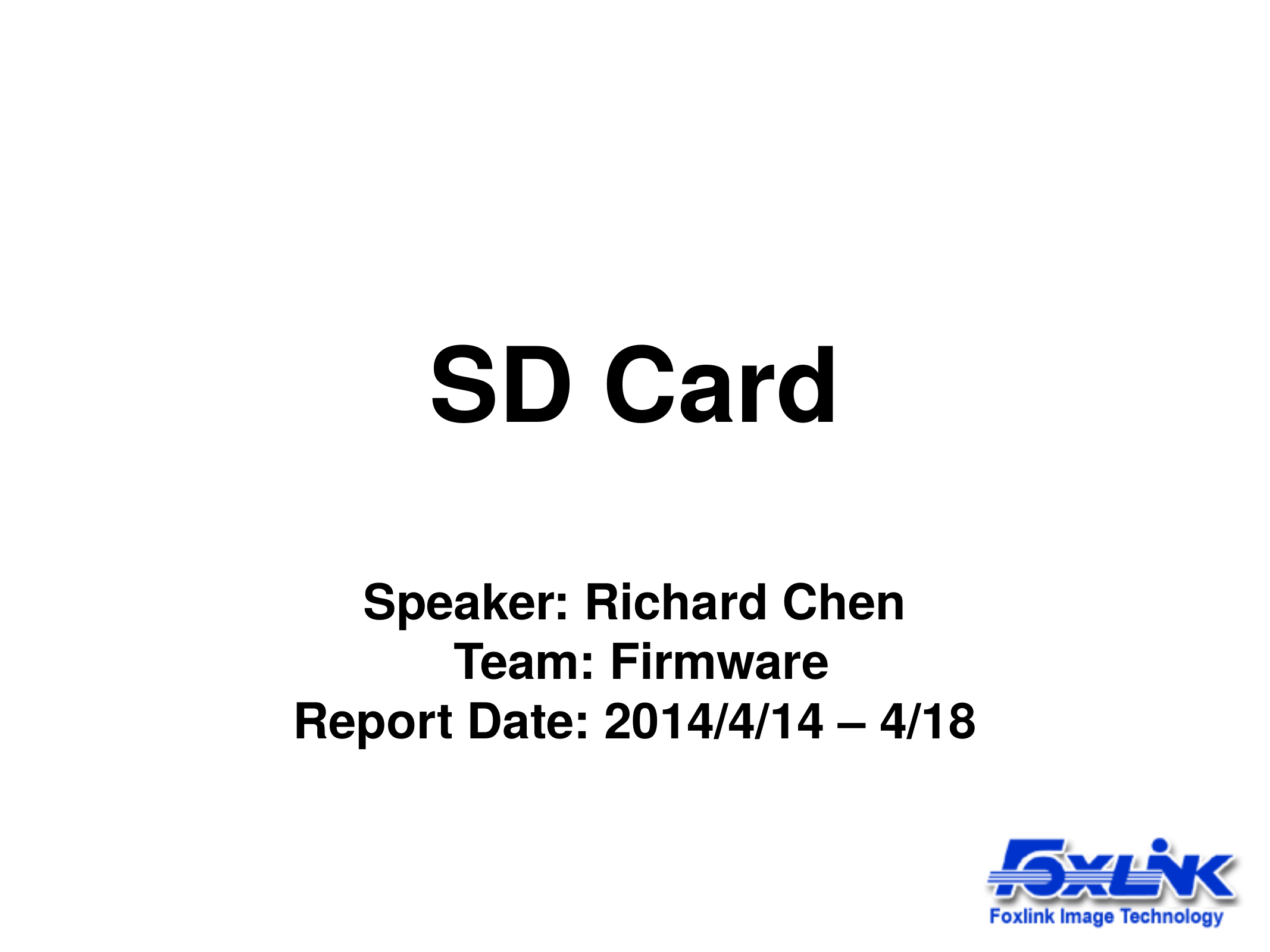

# SD Card
Speaker: Richard Chen
 Team: Firmware
Report Date: 2014/4/14 – 4/18